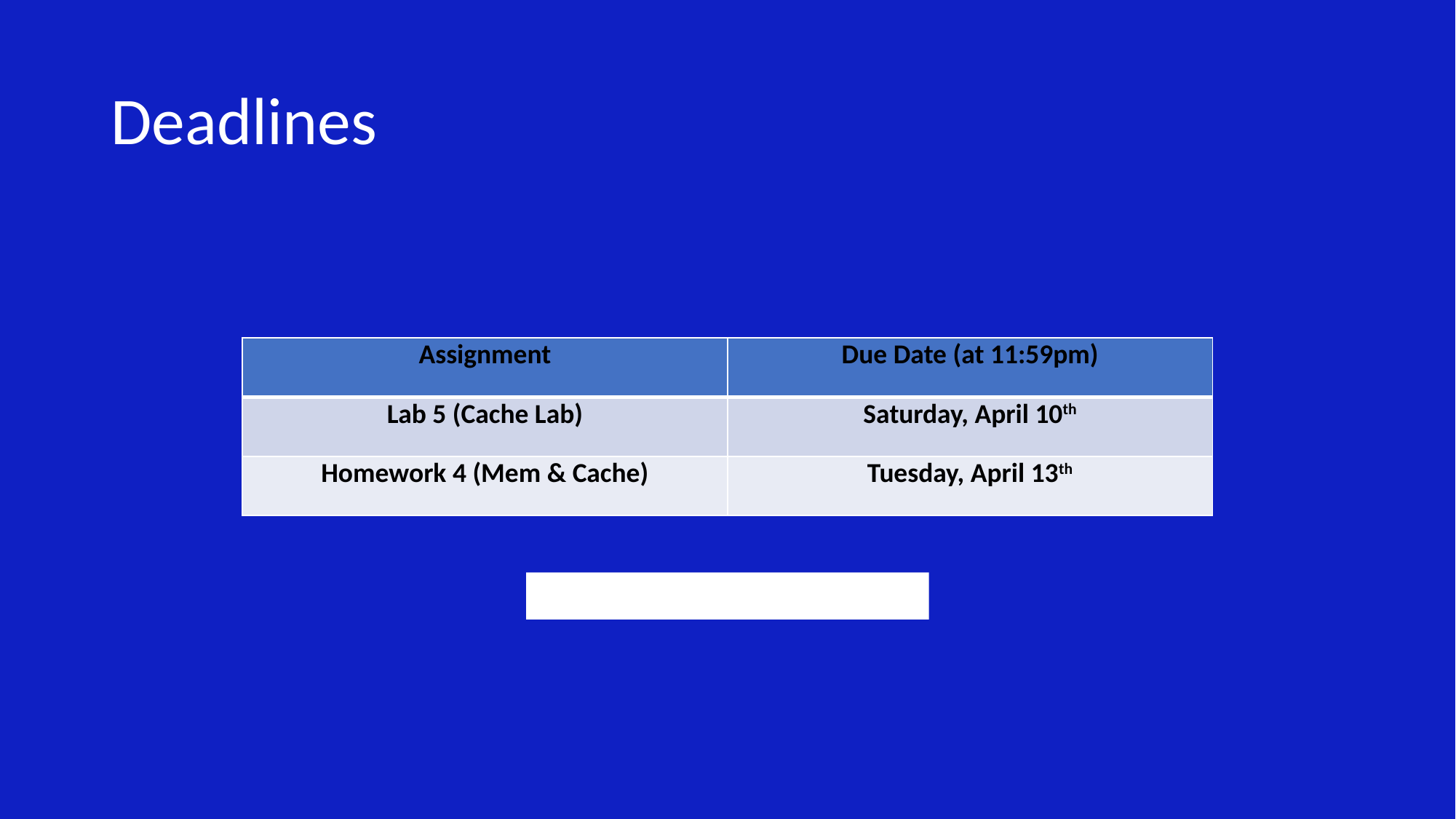

# Deadlines
| Assignment | Due Date (at 11:59pm) |
| --- | --- |
| Lab 5 (Cache Lab) | Saturday, April 10th |
| Homework 4 (Mem & Cache) | Tuesday, April 13th |
https://www.gradescope.com/